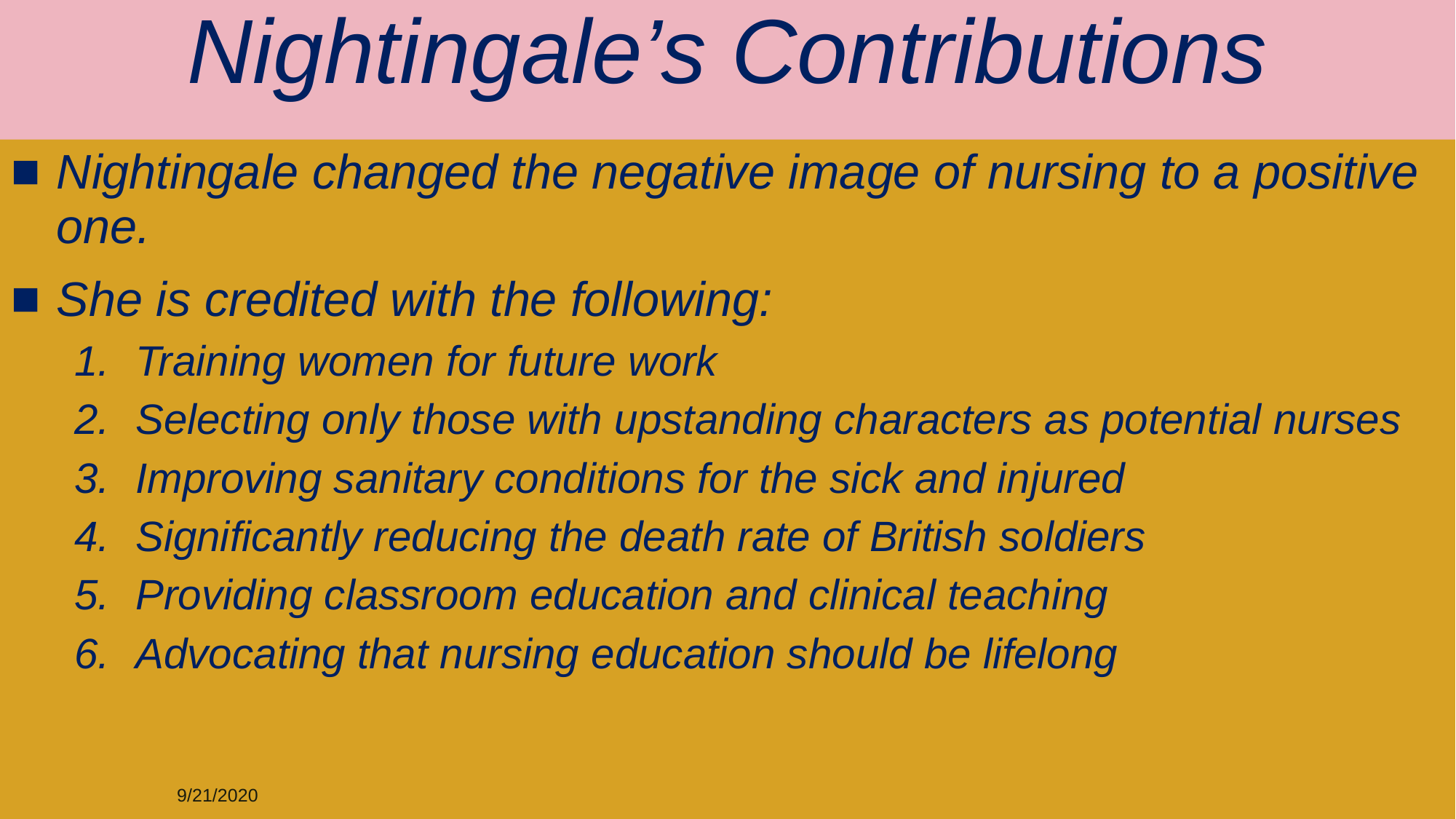

# Nightingale’s Contributions
Nightingale changed the negative image of nursing to a positive one.
She is credited with the following:
Training women for future work
Selecting only those with upstanding characters as potential nurses
Improving sanitary conditions for the sick and injured
Significantly reducing the death rate of British soldiers
Providing classroom education and clinical teaching
Advocating that nursing education should be lifelong
9/21/2020
Seed Lectures - FUNDAMENTAL NURSING First Term Lecture 1 Nursing Foundations
4